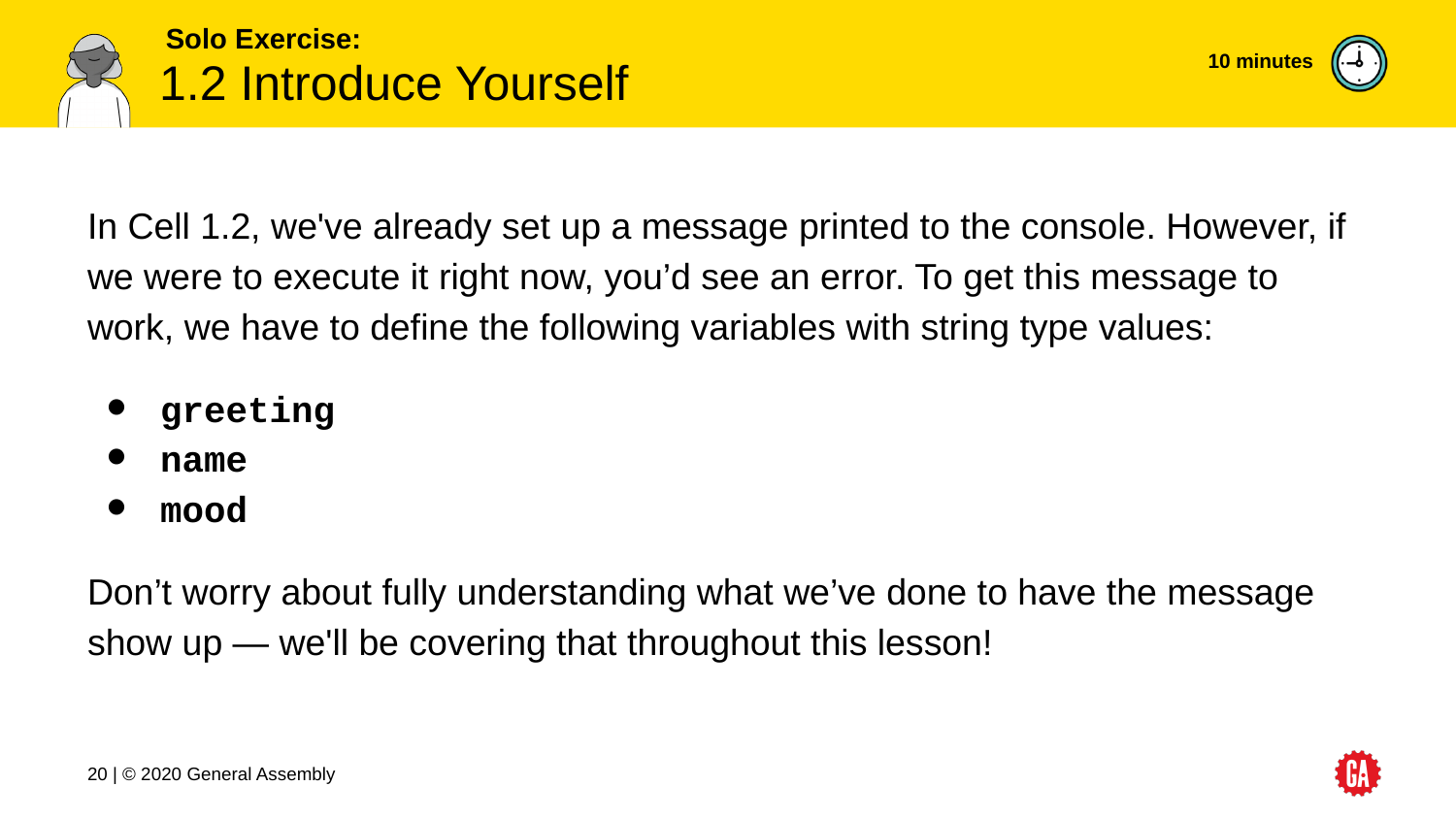

10 minutes
# 1.2 Introduce Yourself
In Cell 1.2, we've already set up a message printed to the console. However, if we were to execute it right now, you’d see an error. To get this message to work, we have to define the following variables with string type values:
greeting
name
mood
Don’t worry about fully understanding what we’ve done to have the message show up — we'll be covering that throughout this lesson!
20 | © 2020 General Assembly

20